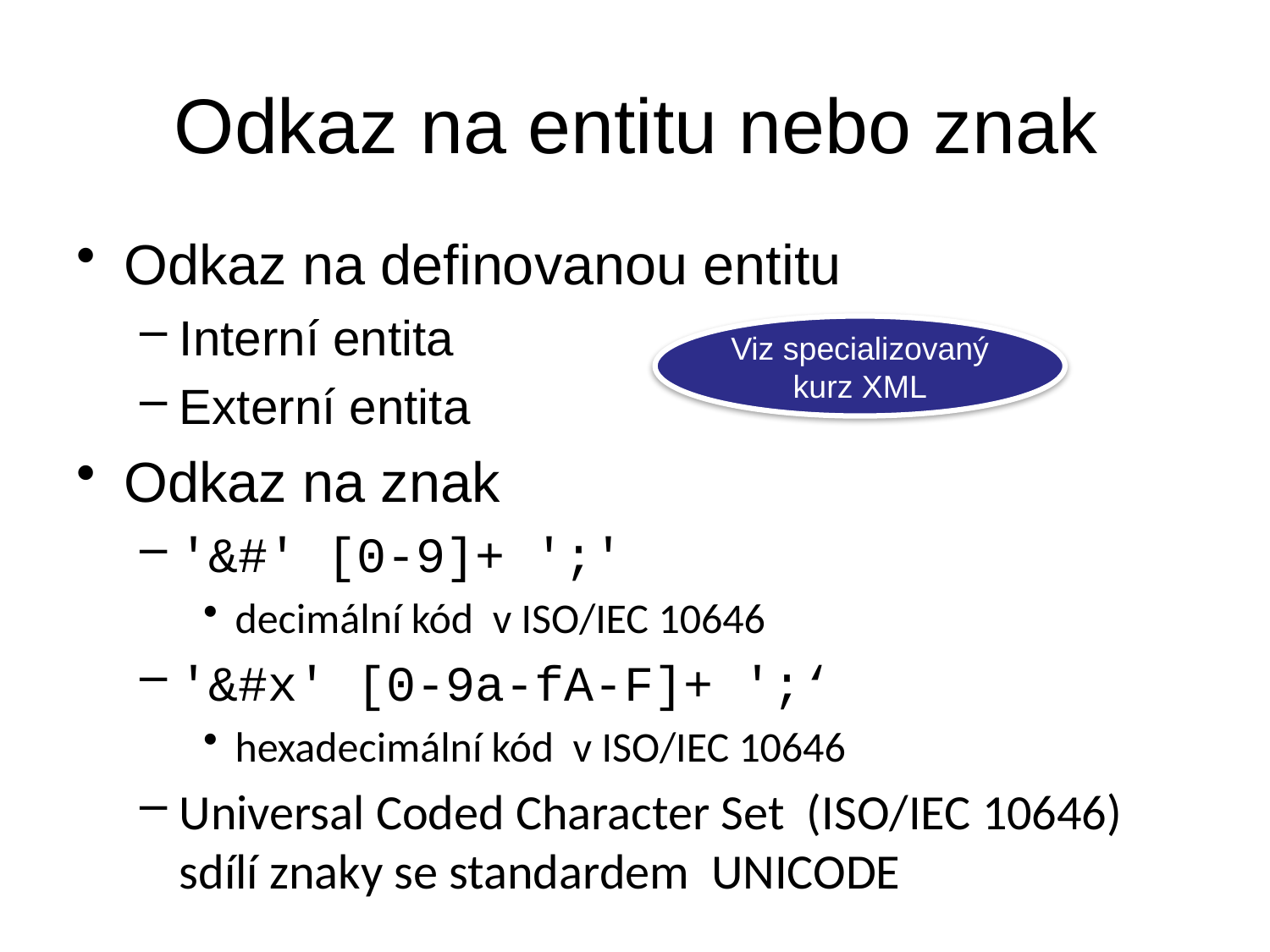

# Odkaz na entitu nebo znak
Odkaz na definovanou entitu
Interní entita
Externí entita
Odkaz na znak
'&#' [0-9]+ ';'
decimální kód  v ISO/IEC 10646
'&#x' [0-9a-fA-F]+ ';‘
hexadecimální kód  v ISO/IEC 10646
Universal Coded Character Set  (ISO/IEC 10646) sdílí znaky se standardem  UNICODE

Viz specializovaný kurz XML